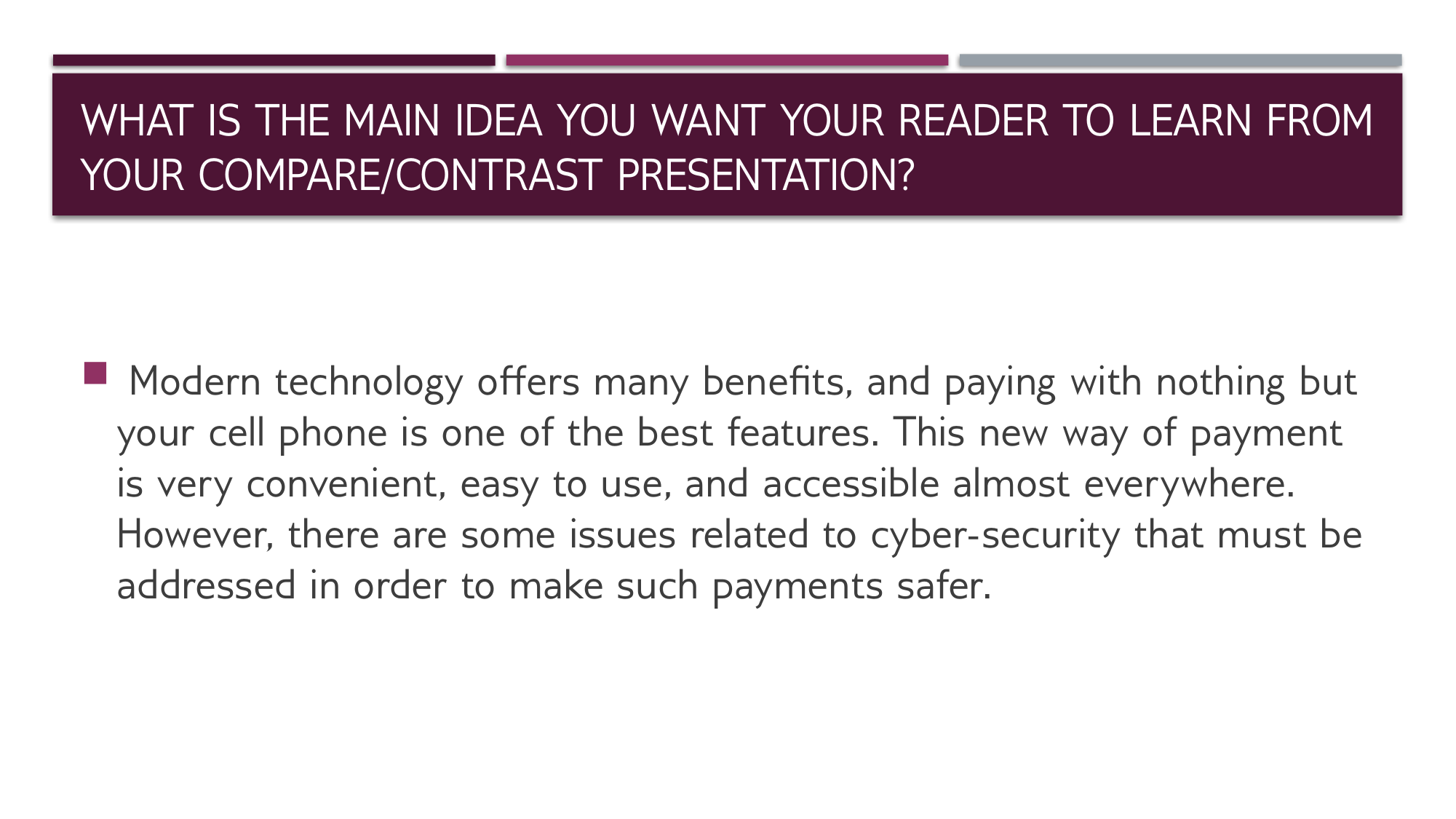

# What is the Main Idea You want Your Reader to learn from Your Compare/Contrast presentation?
 Modern technology offers many benefits, and paying with nothing but your cell phone is one of the best features. This new way of payment is very convenient, easy to use, and accessible almost everywhere. However, there are some issues related to cyber-security that must be addressed in order to make such payments safer.